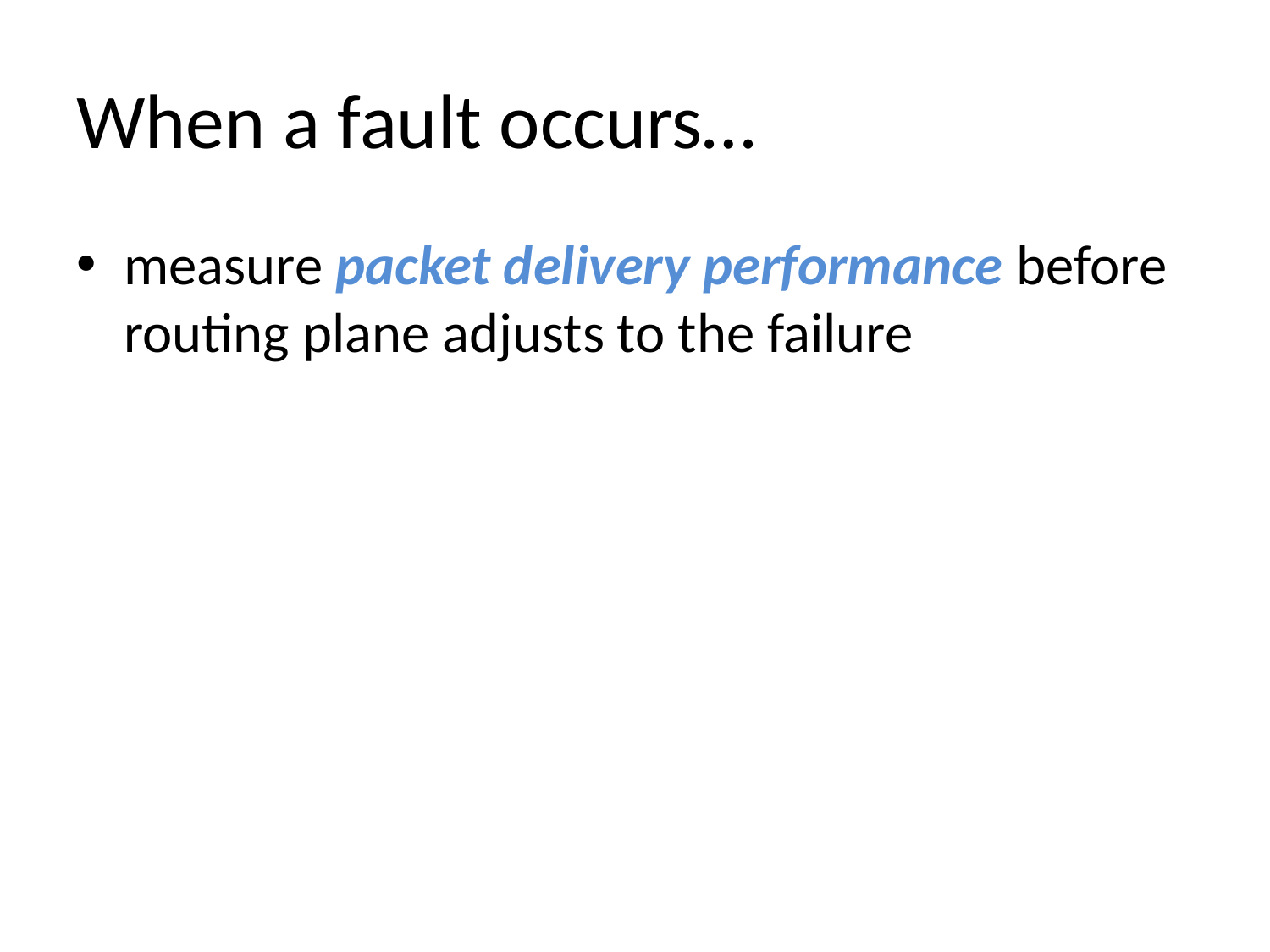

# When a fault occurs…
measure packet delivery performance before routing plane adjusts to the failure